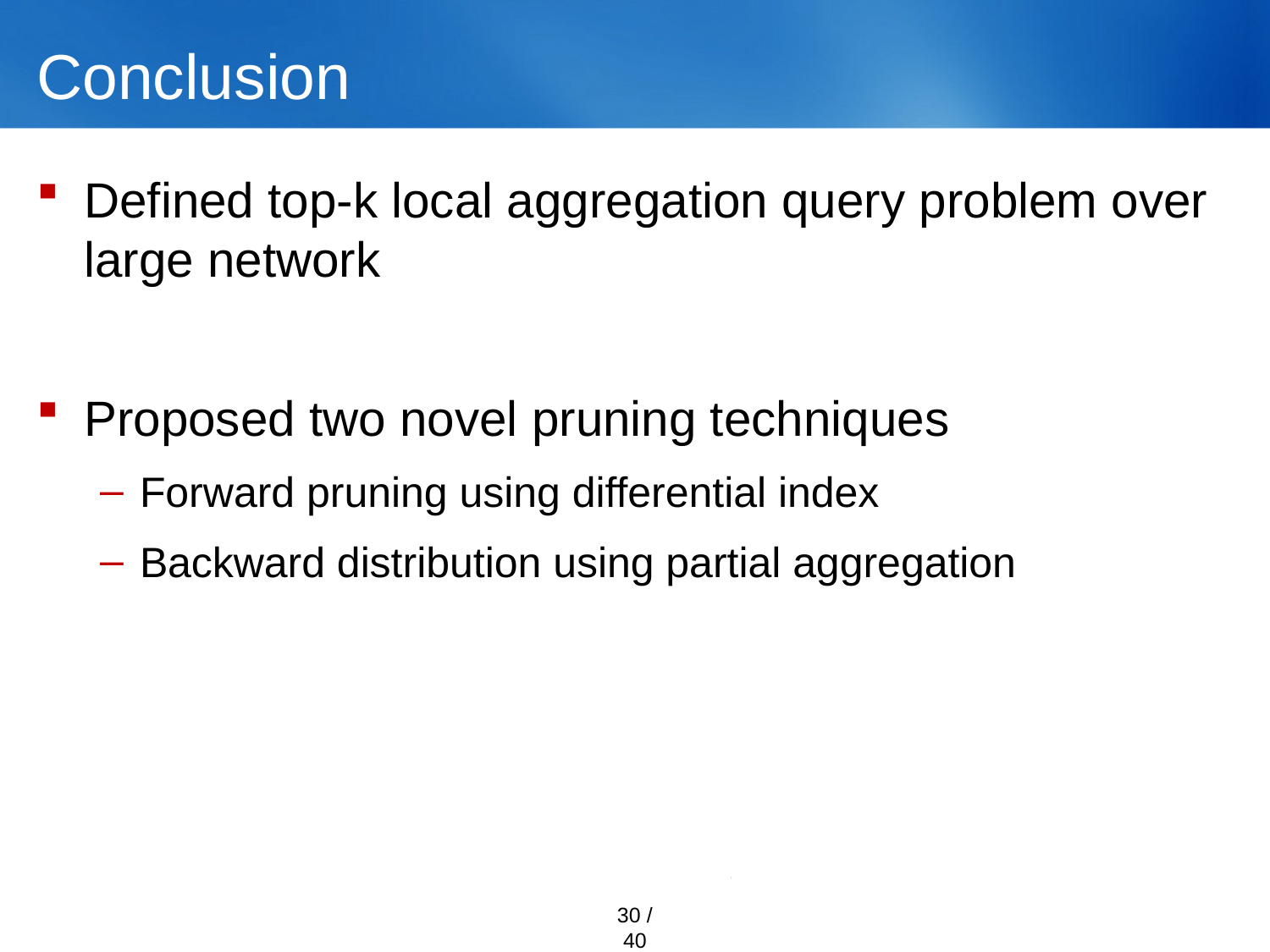

# Conclusion
Defined top-k local aggregation query problem over large network

Proposed two novel pruning techniques
Forward pruning using differential index
Backward distribution using partial aggregation
30